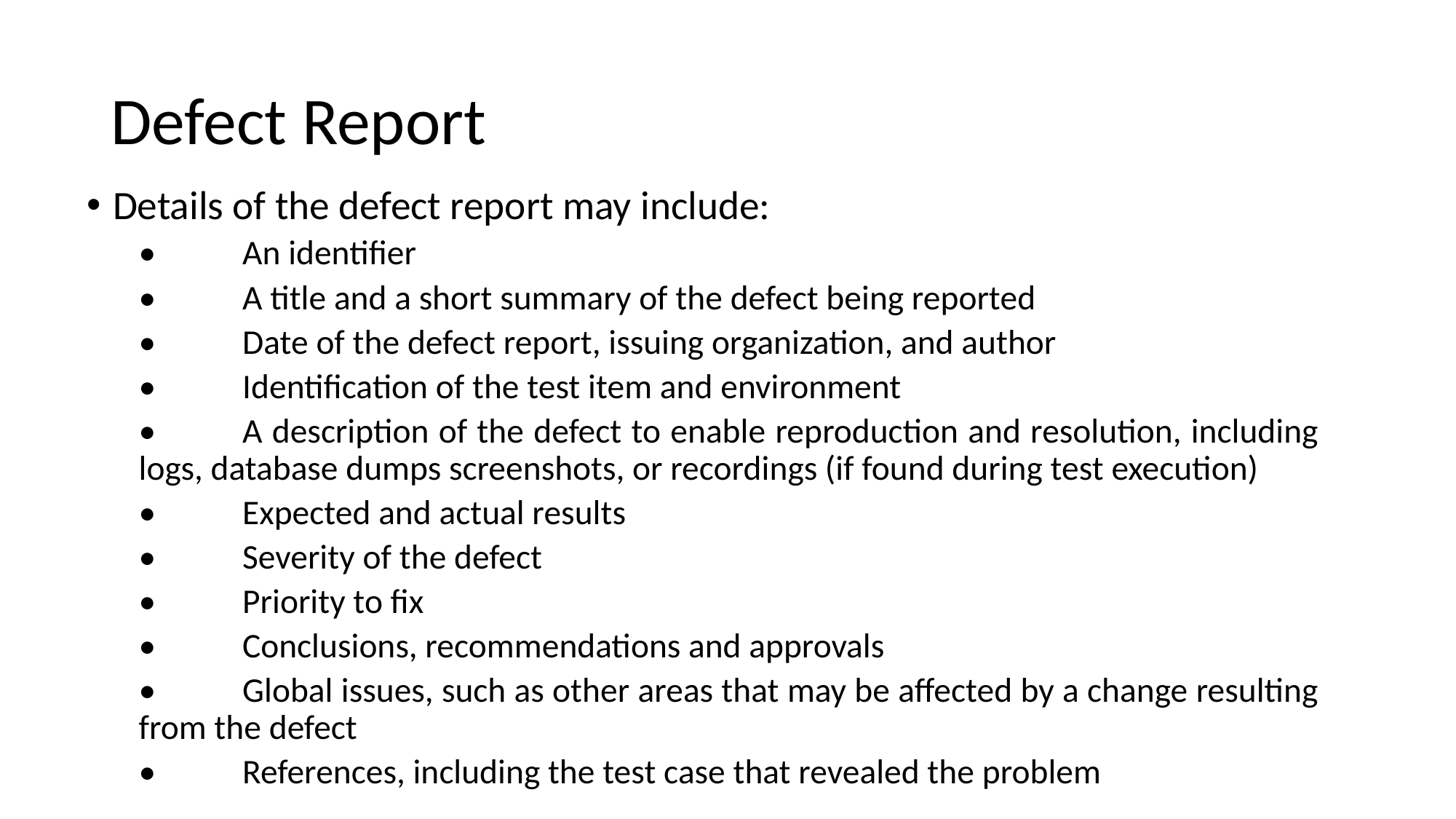

# Defect Report
Details of the defect report may include:
•	An identifier
•	A title and a short summary of the defect being reported
•	Date of the defect report, issuing organization, and author
•	Identification of the test item and environment
•	A description of the defect to enable reproduction and resolution, including logs, database dumps screenshots, or recordings (if found during test execution)
•	Expected and actual results
•	Severity of the defect
•	Priority to fix
•	Conclusions, recommendations and approvals
•	Global issues, such as other areas that may be affected by a change resulting from the defect
•	References, including the test case that revealed the problem